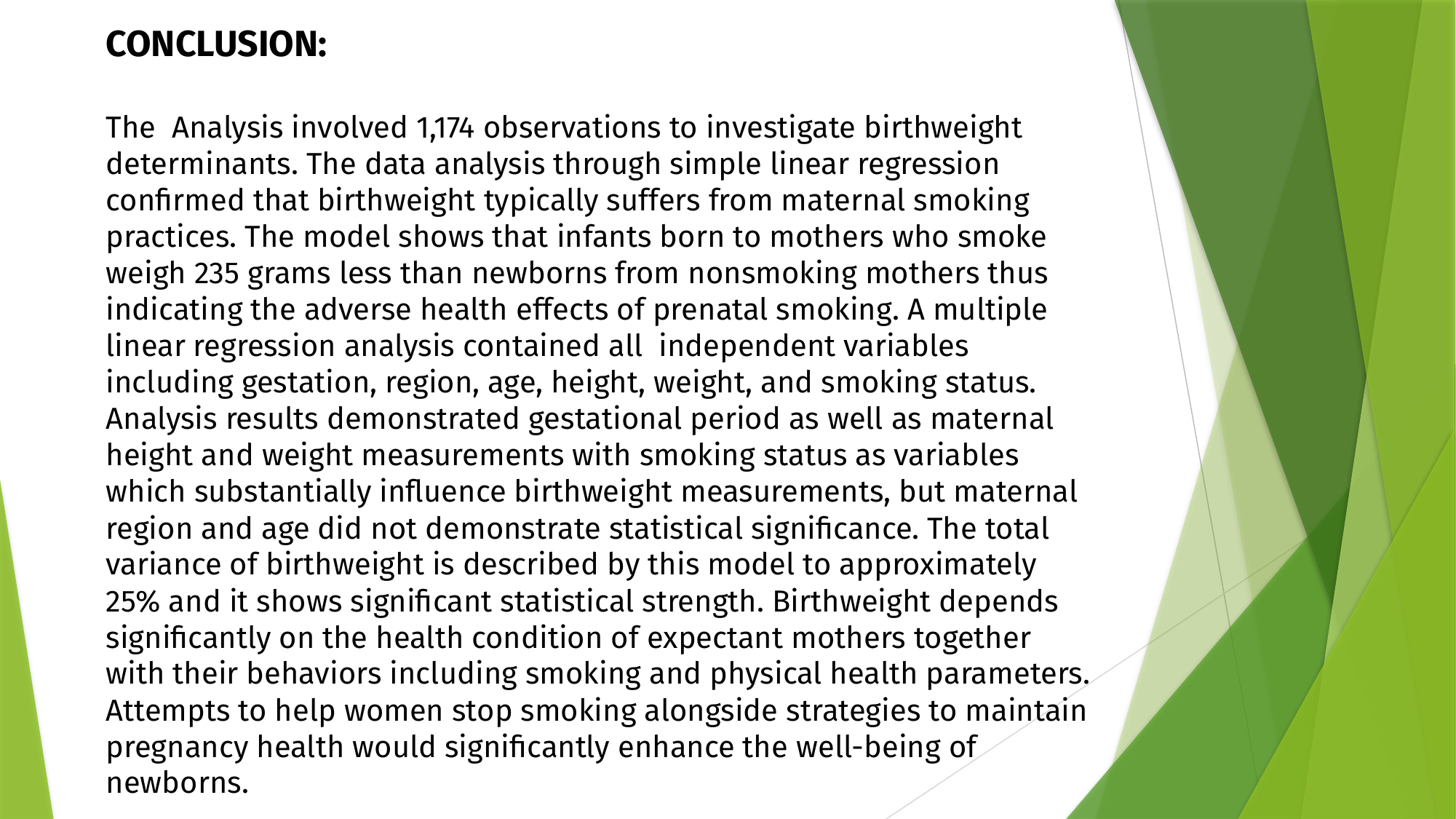

CONCLUSION:

The  Analysis involved 1,174 observations to investigate birthweight determinants. The data analysis through simple linear regression confirmed that birthweight typically suffers from maternal smoking practices. The model shows that infants born to mothers who smoke weigh 235 grams less than newborns from nonsmoking mothers thus indicating the adverse health effects of prenatal smoking. A multiple linear regression analysis contained all  independent variables including gestation, region, age, height, weight, and smoking status. Analysis results demonstrated gestational period as well as maternal height and weight measurements with smoking status as variables which substantially influence birthweight measurements, but maternal region and age did not demonstrate statistical significance. The total variance of birthweight is described by this model to approximately 25% and it shows significant statistical strength. Birthweight depends significantly on the health condition of expectant mothers together with their behaviors including smoking and physical health parameters. Attempts to help women stop smoking alongside strategies to maintain pregnancy health would significantly enhance the well-being of newborns.